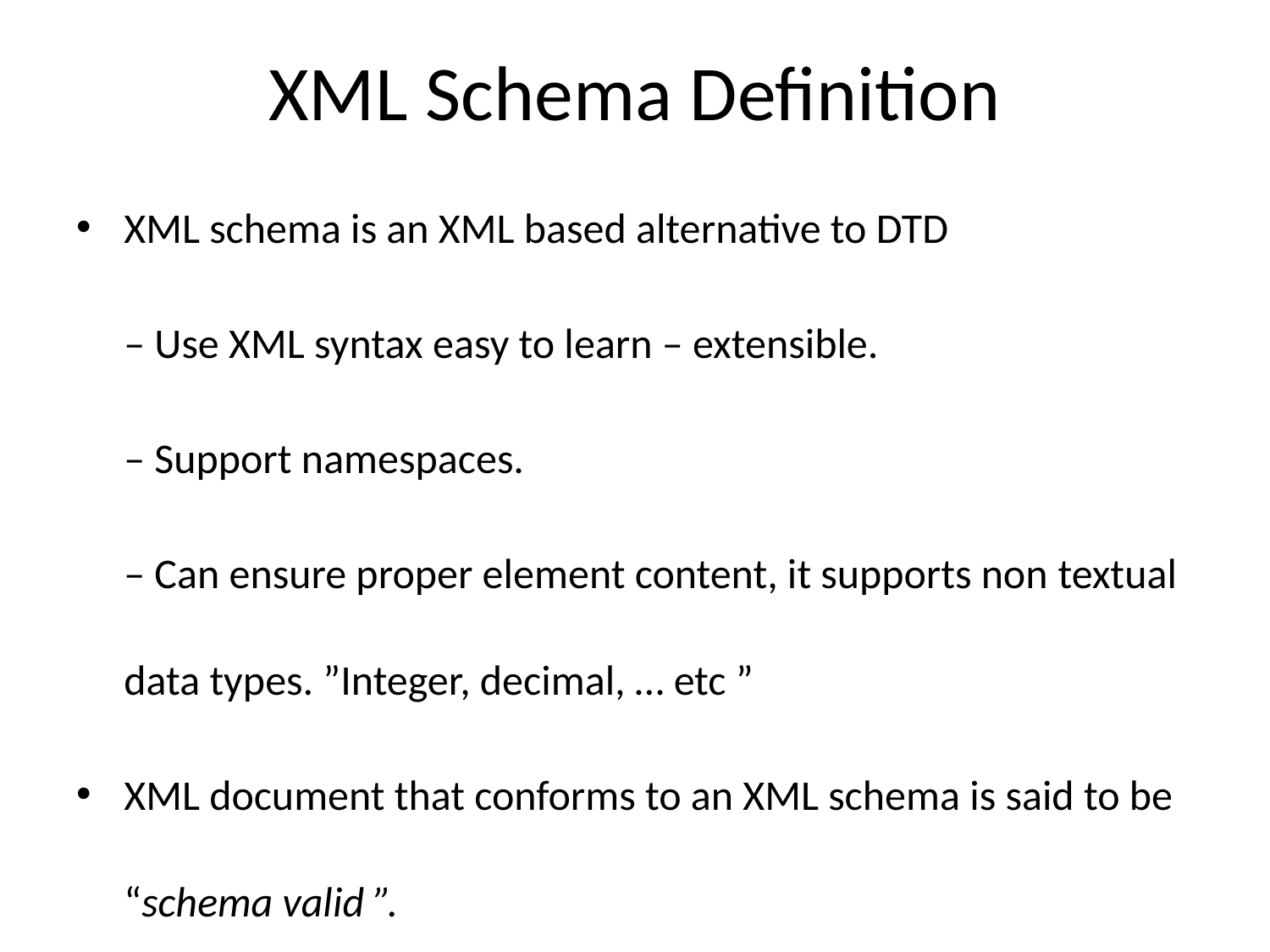

# XML Schema Definition
XML schema is an XML based alternative to DTD
	– Use XML syntax easy to learn – extensible.
	– Support namespaces.
	– Can ensure proper element content, it supports non textual data types. ”Integer, decimal, … etc ”
XML document that conforms to an XML schema is said to be “schema valid ”.